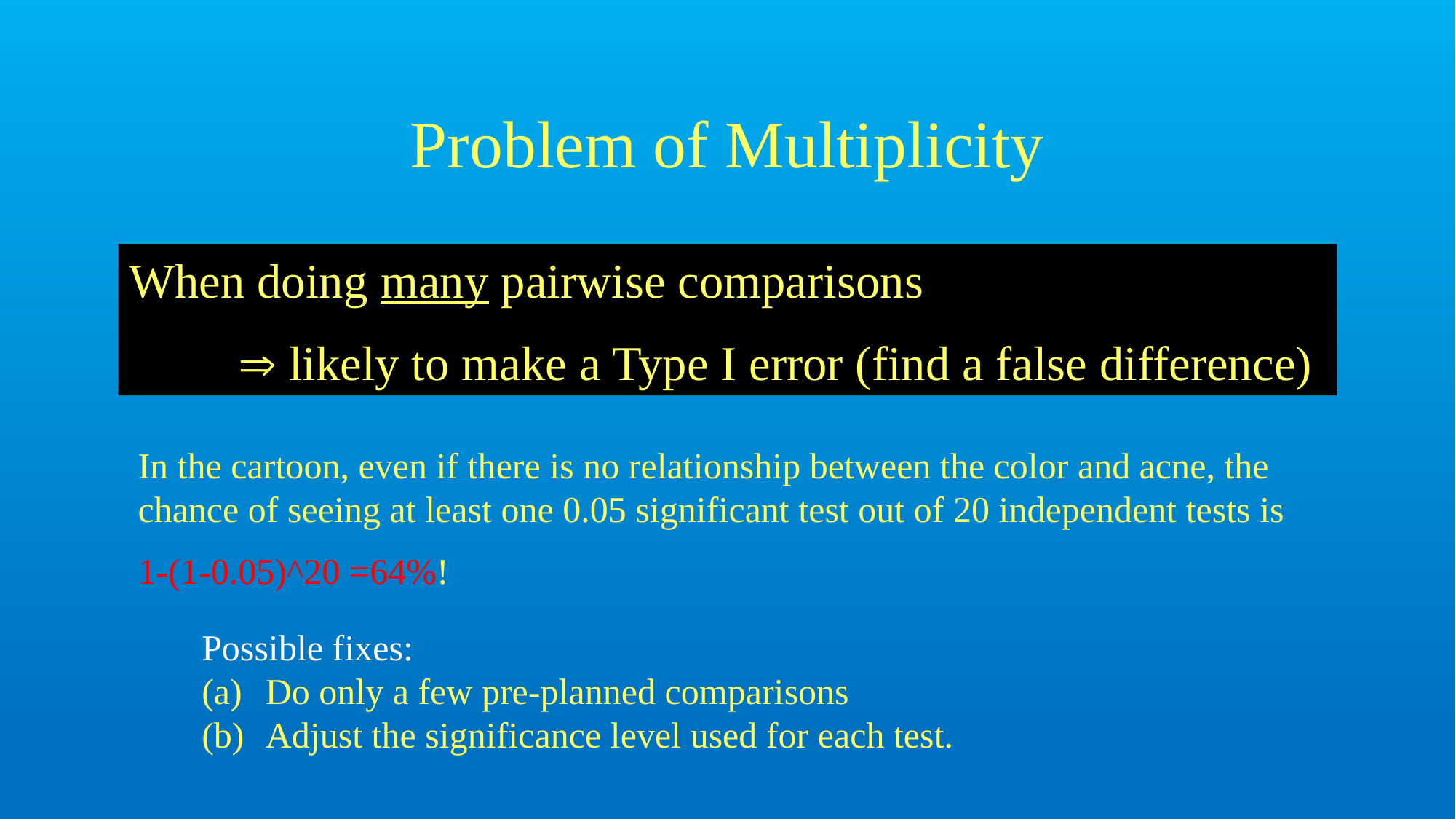

# Problem of Multiplicity
When doing many pairwise comparisons
	⇒ likely to make a Type I error (find a false difference)
In the cartoon, even if there is no relationship between the color and acne, the chance of seeing at least one 0.05 significant test out of 20 independent tests is
1-(1-0.05)^20 =64%!
Possible fixes:
 Do only a few pre-planned comparisons
 Adjust the significance level used for each test.